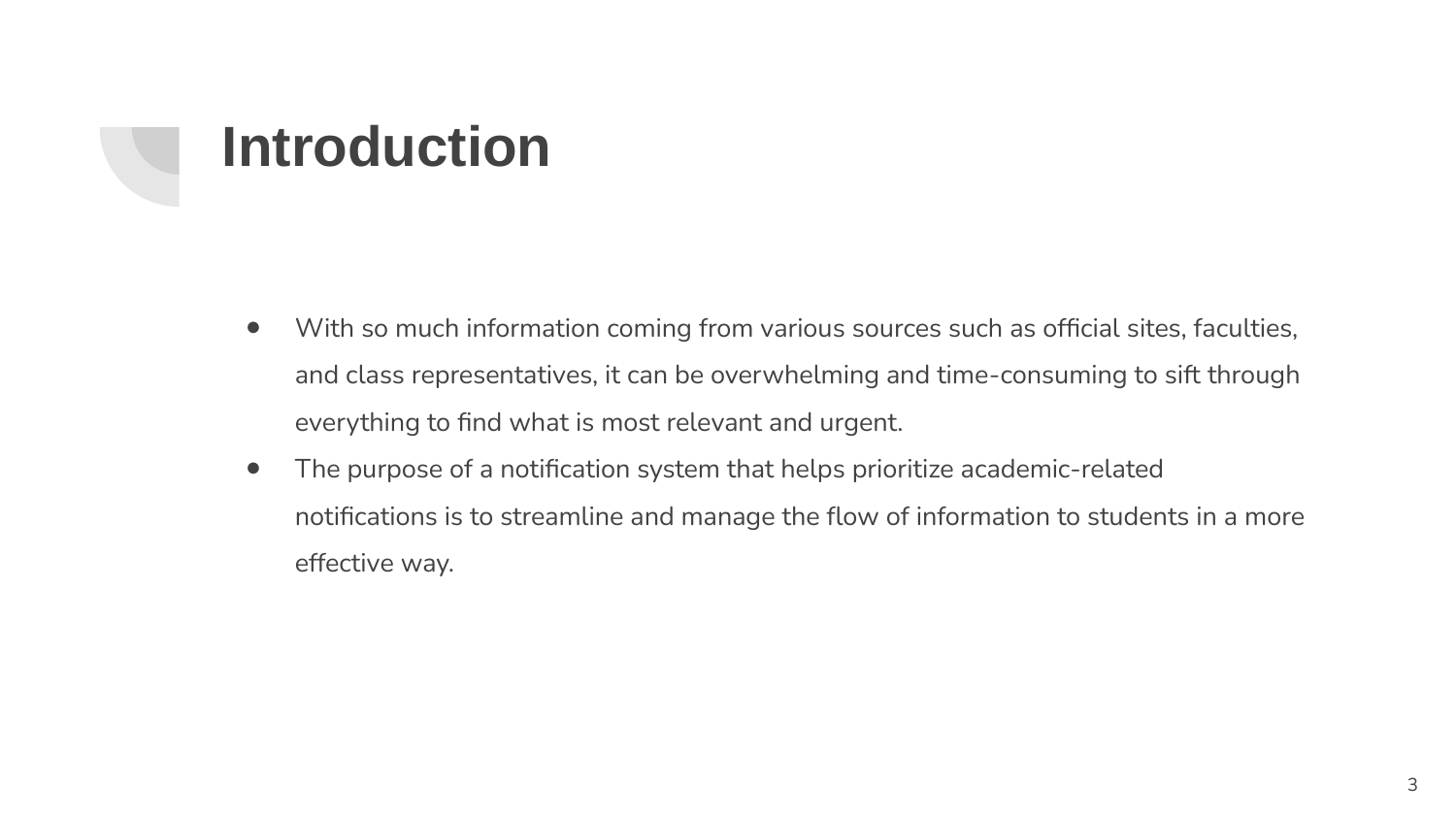

# Introduction
With so much information coming from various sources such as official sites, faculties, and class representatives, it can be overwhelming and time-consuming to sift through everything to find what is most relevant and urgent.
The purpose of a notification system that helps prioritize academic-related notifications is to streamline and manage the flow of information to students in a more effective way.

3